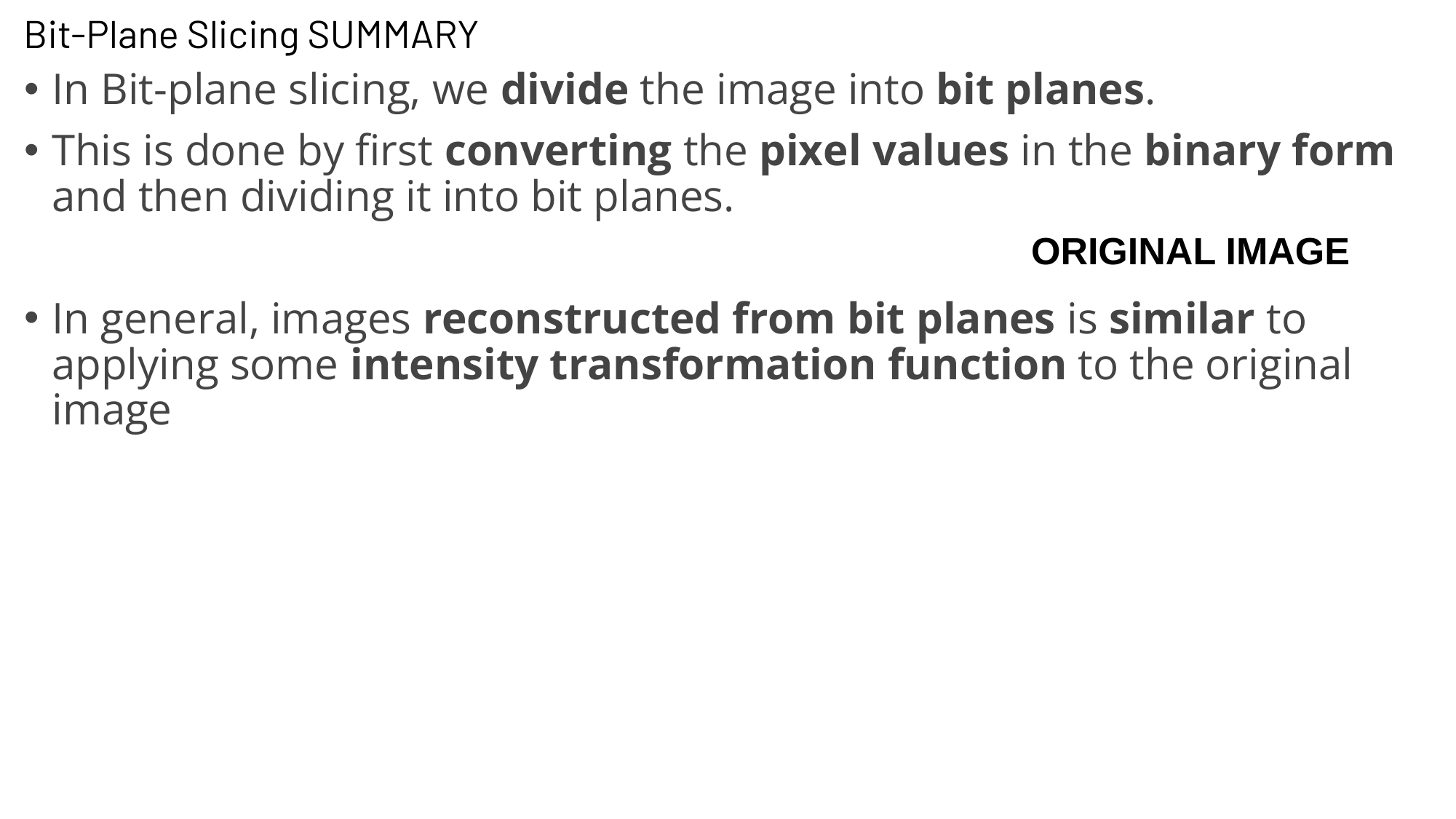

# Bit-Plane Slicing SUMMARY
In Bit-plane slicing, we divide the image into bit planes.
This is done by first converting the pixel values in the binary form and then dividing it into bit planes.

In general, images reconstructed from bit planes is similar to applying some intensity transformation function to the original image

ORIGINAL IMAGE